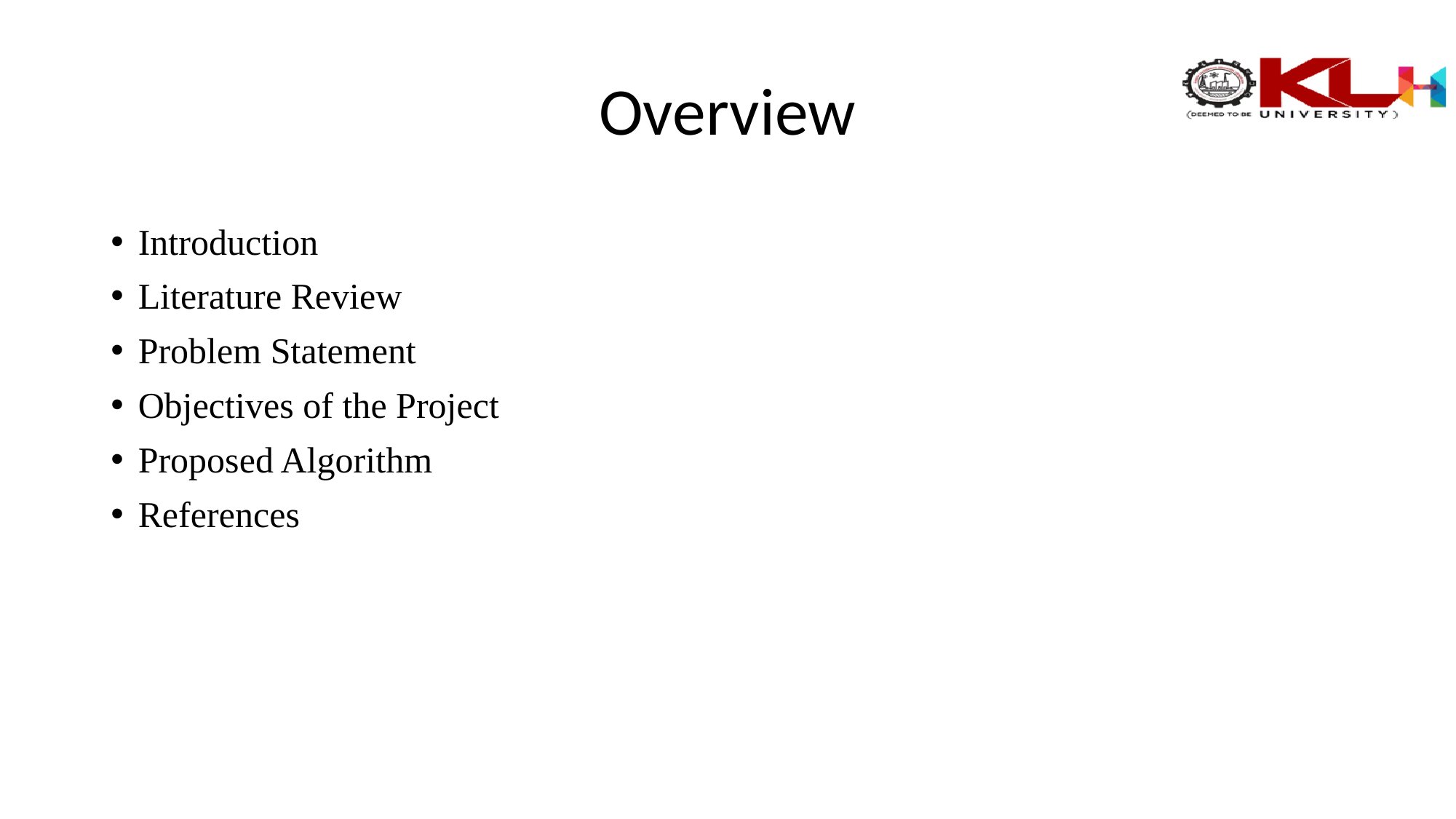

# Overview
Introduction
Literature Review
Problem Statement
Objectives of the Project
Proposed Algorithm
References